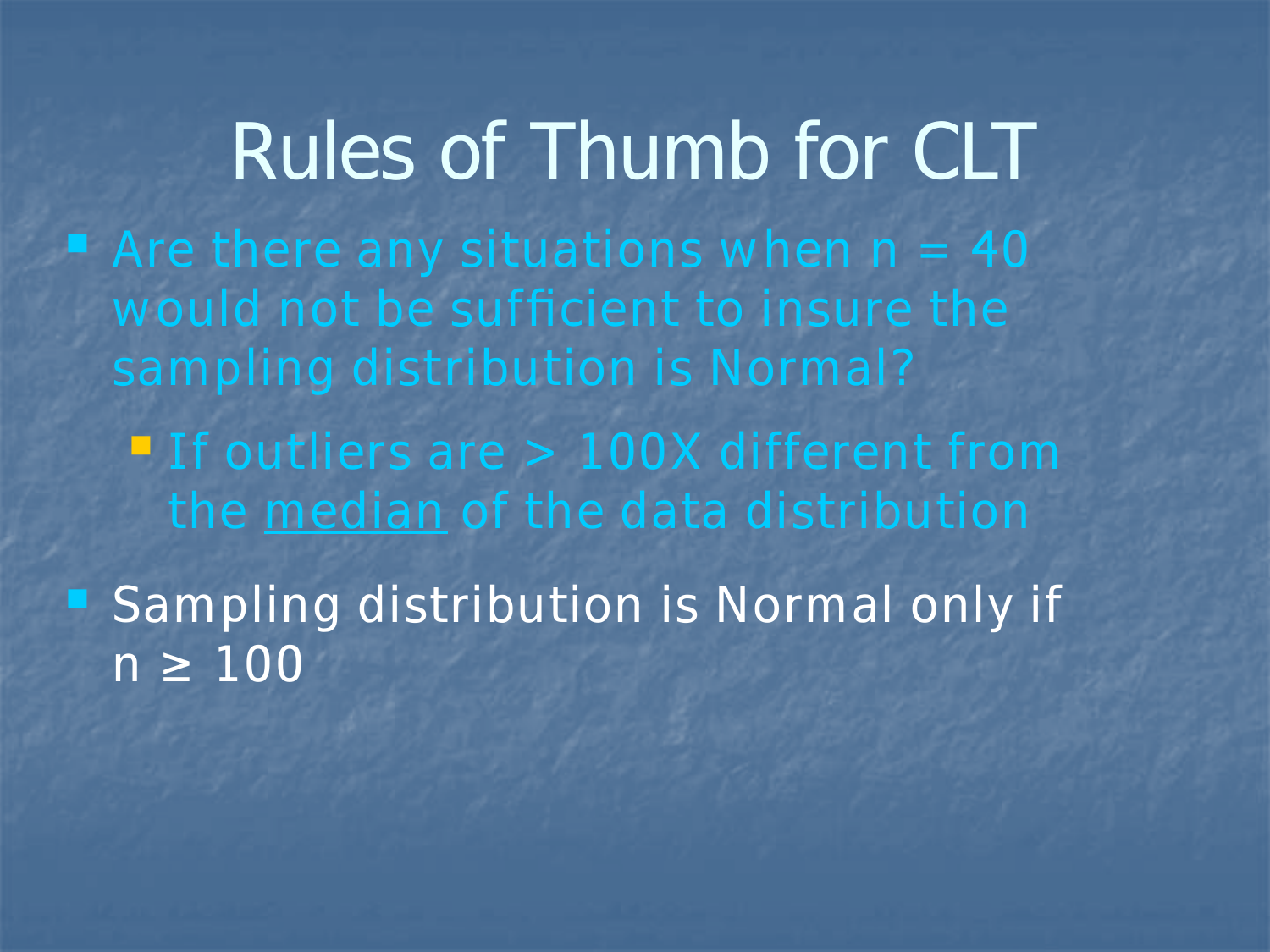

# Rules of Thumb for CLT
Are there any situations when n = 40 would not be sufficient to insure the sampling distribution is Normal?
If outliers are > 100X different from the median of the data distribution
Sampling distribution is Normal only if   n ≥ 100